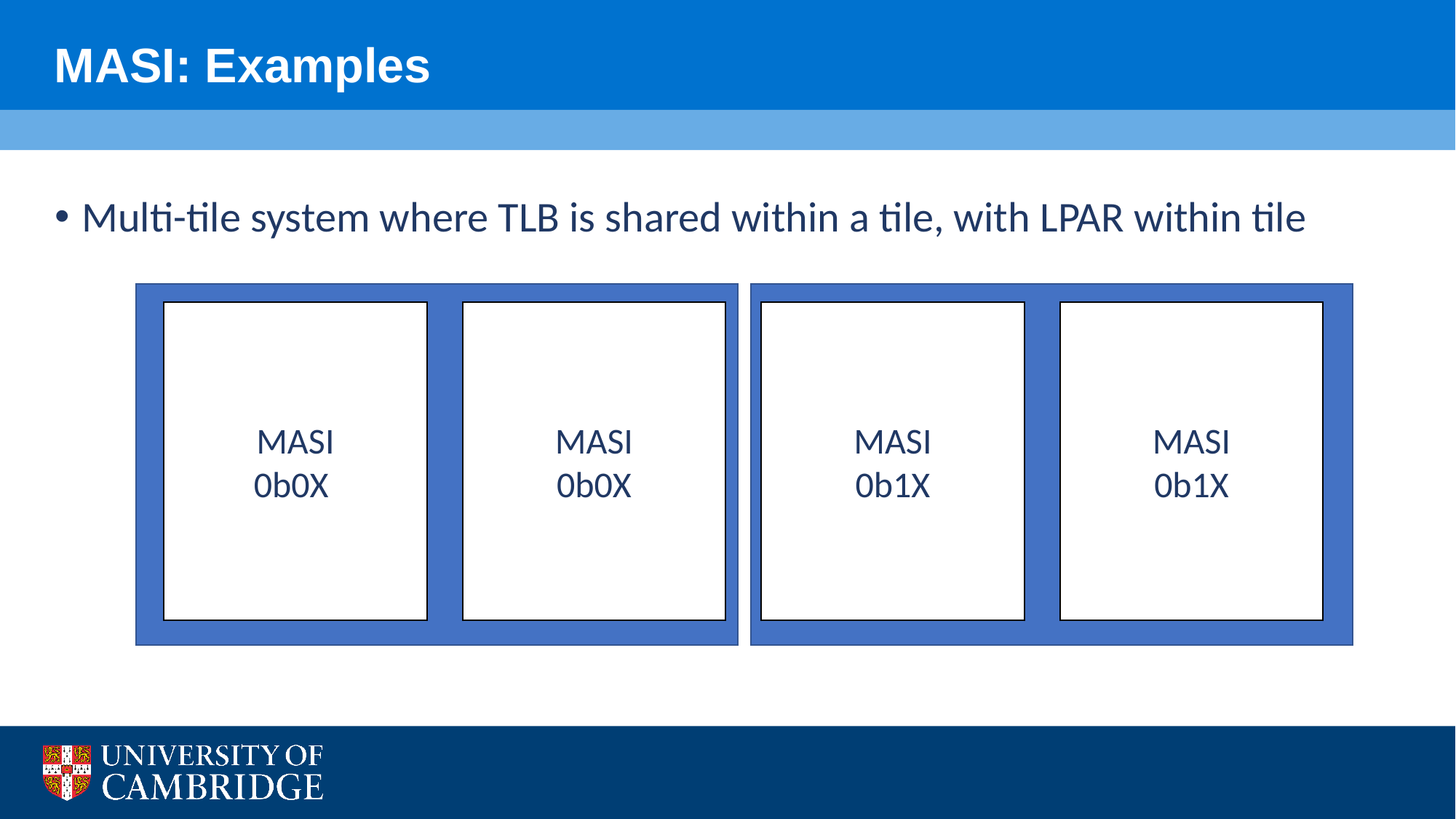

# MASI: Examples
Multi-tile system where TLB is shared within a tile, with LPAR within tile

MASI
0b1X
MASI
0b1X
MASI
0b0X
MASI
0b0X